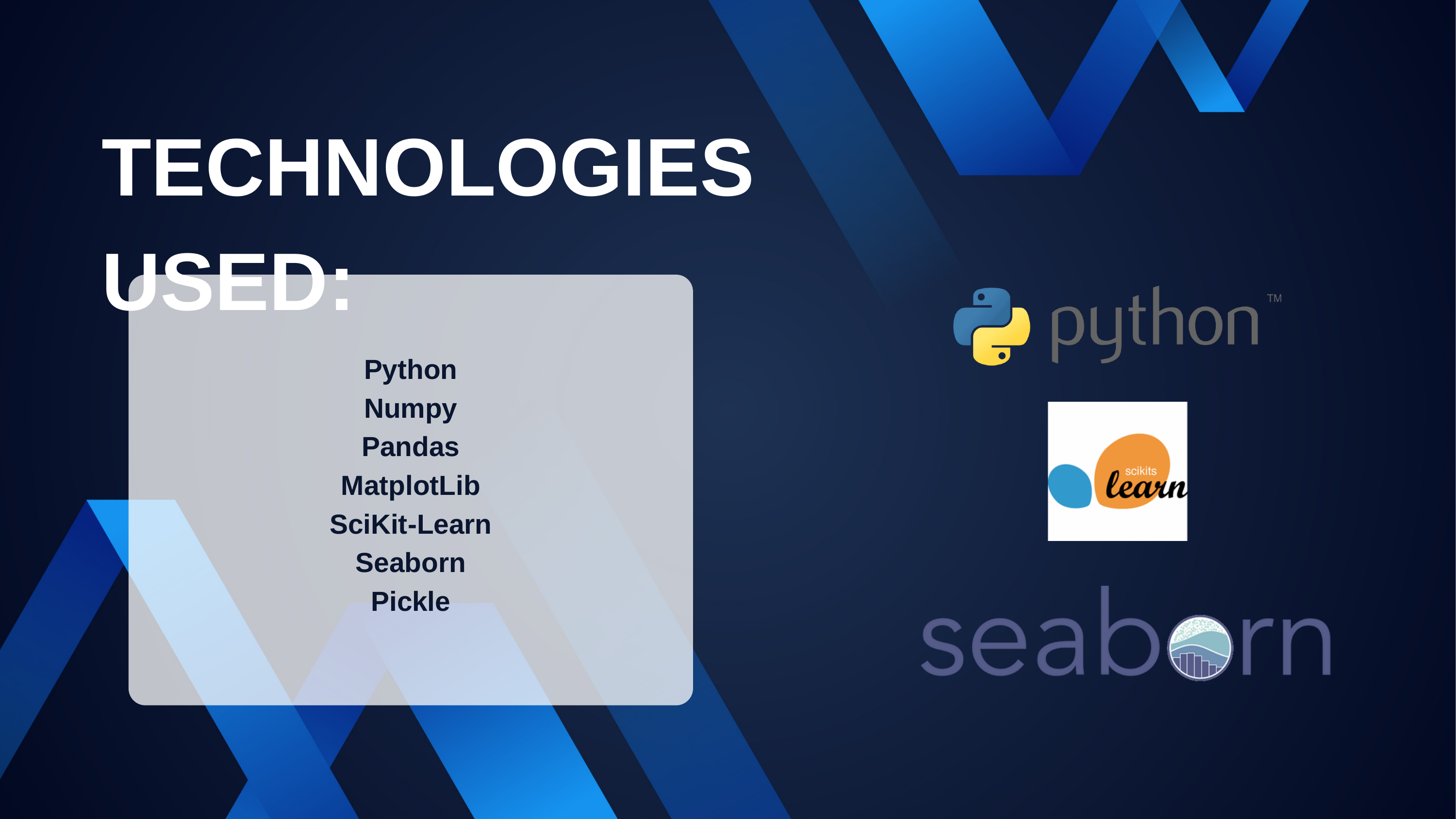

TECHNOLOGIES USED:

Python
Numpy
Pandas
MatplotLib
SciKit-Learn
Seaborn
Pickle